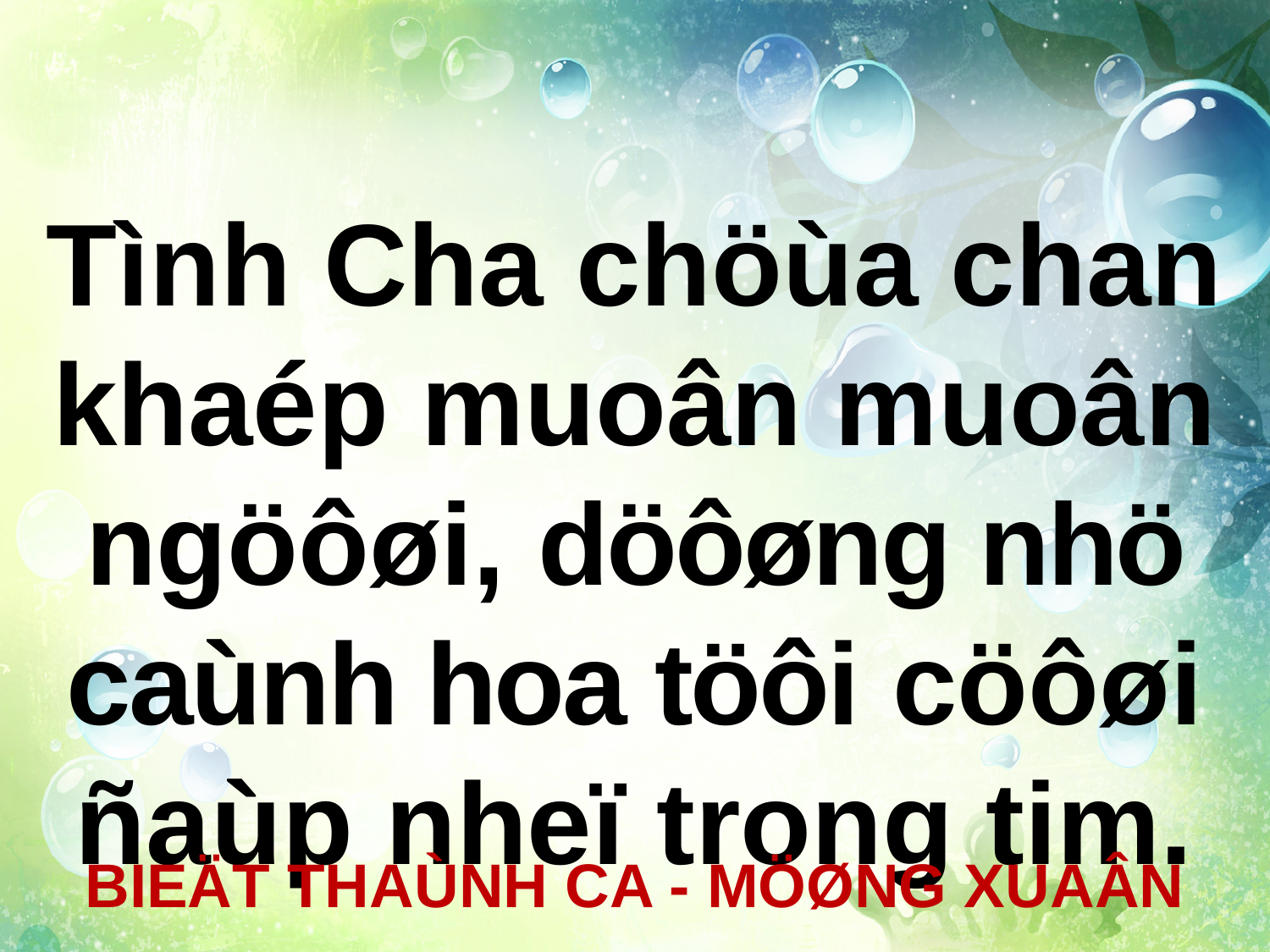

Tình Cha chöùa chan khaép muoân muoân ngöôøi, döôøng nhö caùnh hoa töôi cöôøi ñaùp nheï trong tim.
BIEÄT THAÙNH CA - MÖØNG XUAÂN